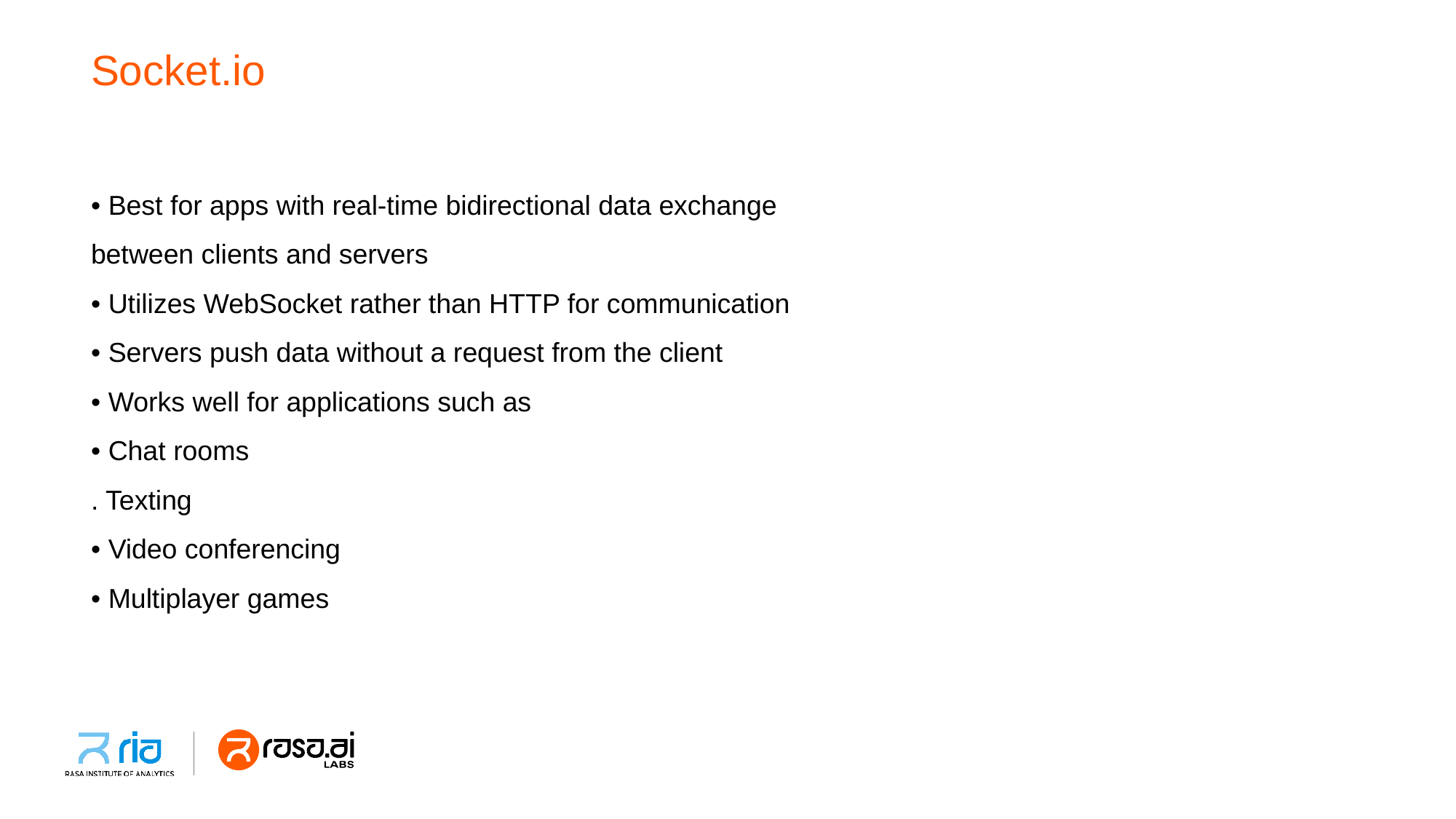

# Socket.io
• Best for apps with real-time bidirectional data exchange
between clients and servers
• Utilizes WebSocket rather than HTTP for communication
• Servers push data without a request from the client
• Works well for applications such as
• Chat rooms
. Texting
• Video conferencing
• Multiplayer games